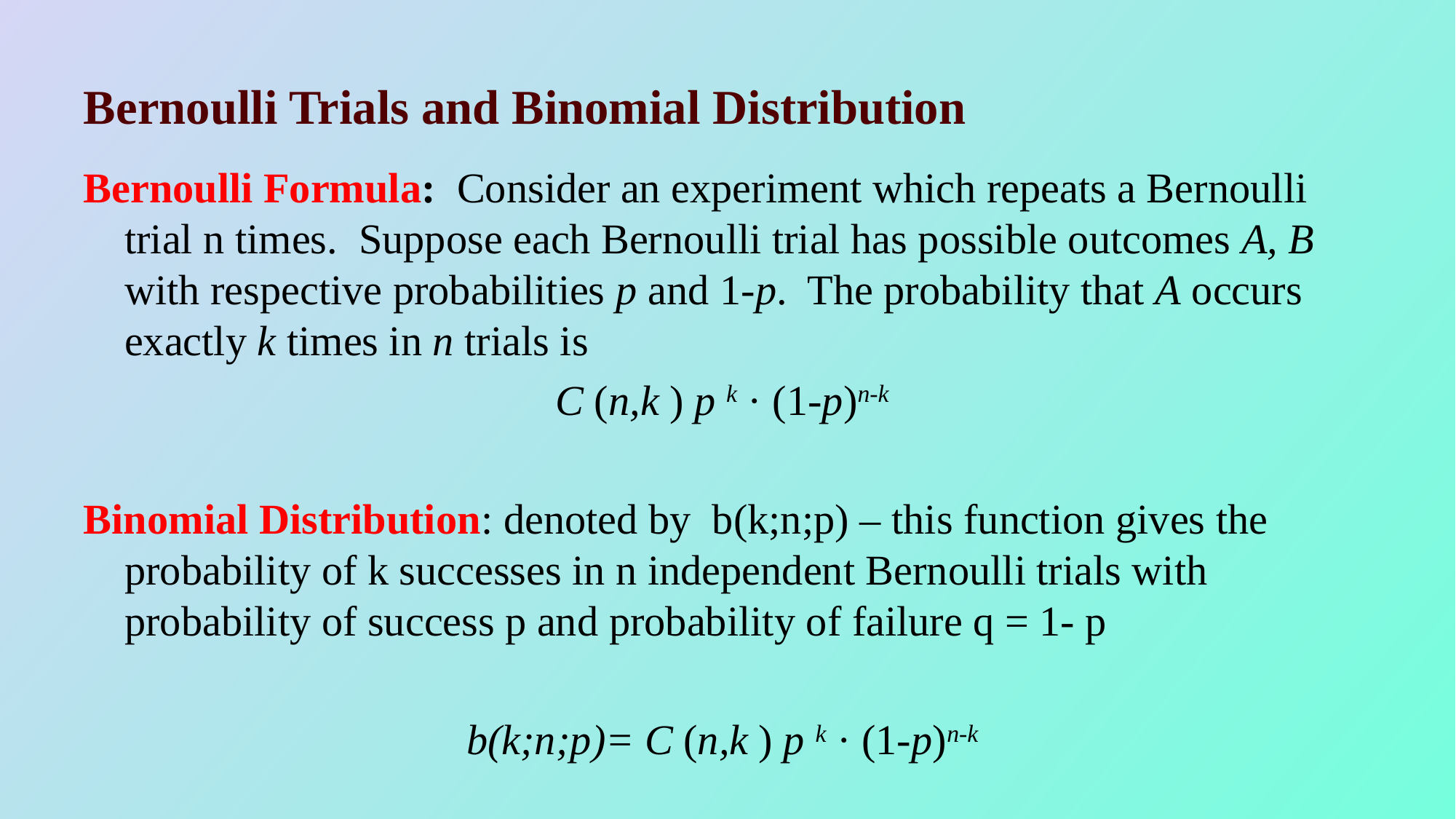

# Bernoulli Trials and Binomial Distribution
Bernoulli Formula:  Consider an experiment which repeats a Bernoulli trial n times.  Suppose each Bernoulli trial has possible outcomes A, B  with respective probabilities p and 1-p.  The probability that A occurs exactly k times in n trials is
C (n,k ) p k · (1-p)n-k

Binomial Distribution: denoted by  b(k;n;p) – this function gives the probability of k successes in n independent Bernoulli trials with probability of success p and probability of failure q = 1- p

b(k;n;p)= C (n,k ) p k · (1-p)n-k